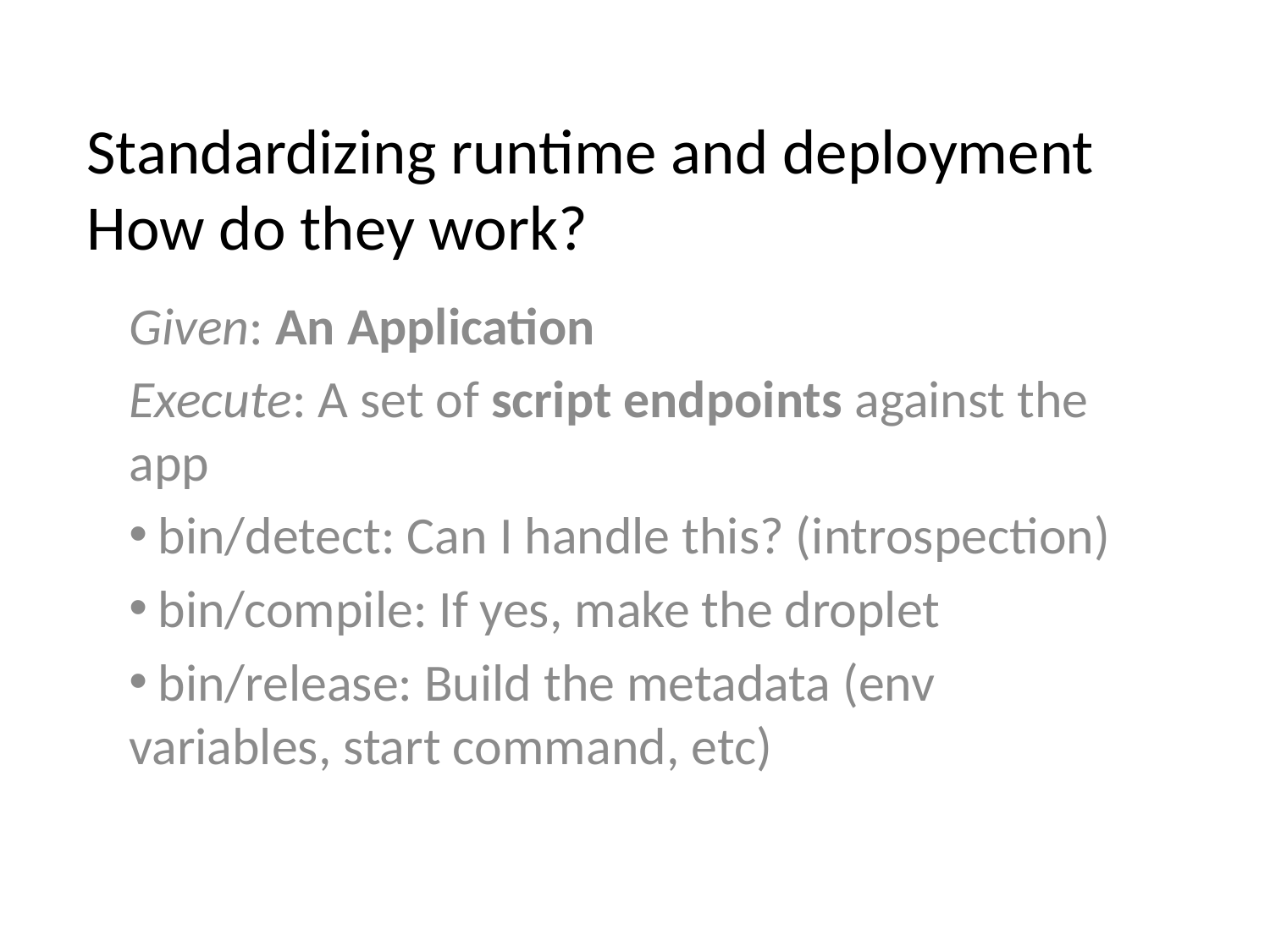

# Standardizing runtime and deployment How do they work?
Given: An Application
Execute: A set of script endpoints against the app
 bin/detect: Can I handle this? (introspection)
 bin/compile: If yes, make the droplet
 bin/release: Build the metadata (env variables, start command, etc)